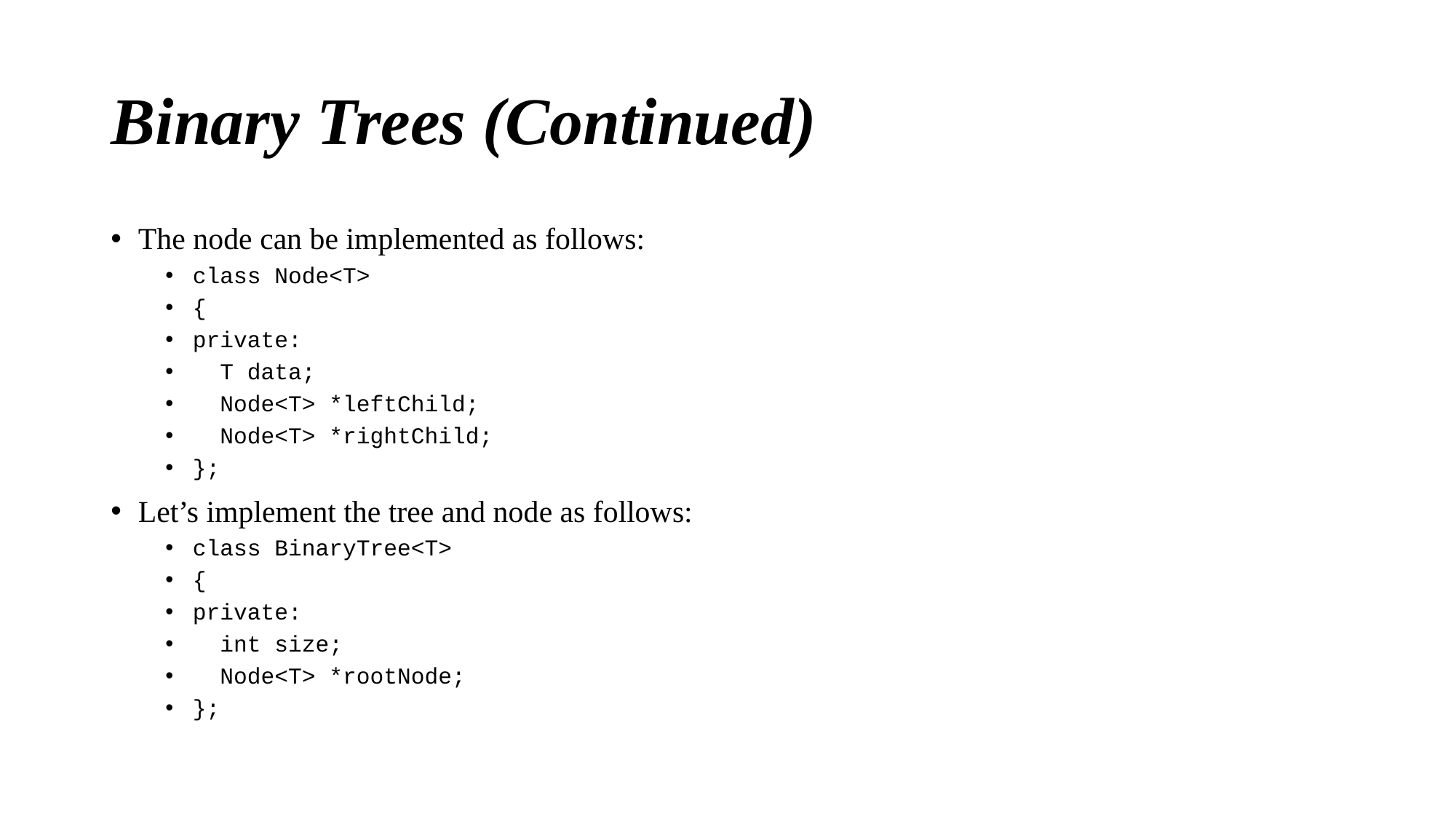

# Binary Trees (Continued)
The node can be implemented as follows:
class Node<T>
{
private:
  T data;
  Node<T> *leftChild;
  Node<T> *rightChild;
};
Let’s implement the tree and node as follows:
class BinaryTree<T>
{
private:
  int size;
  Node<T> *rootNode;
};